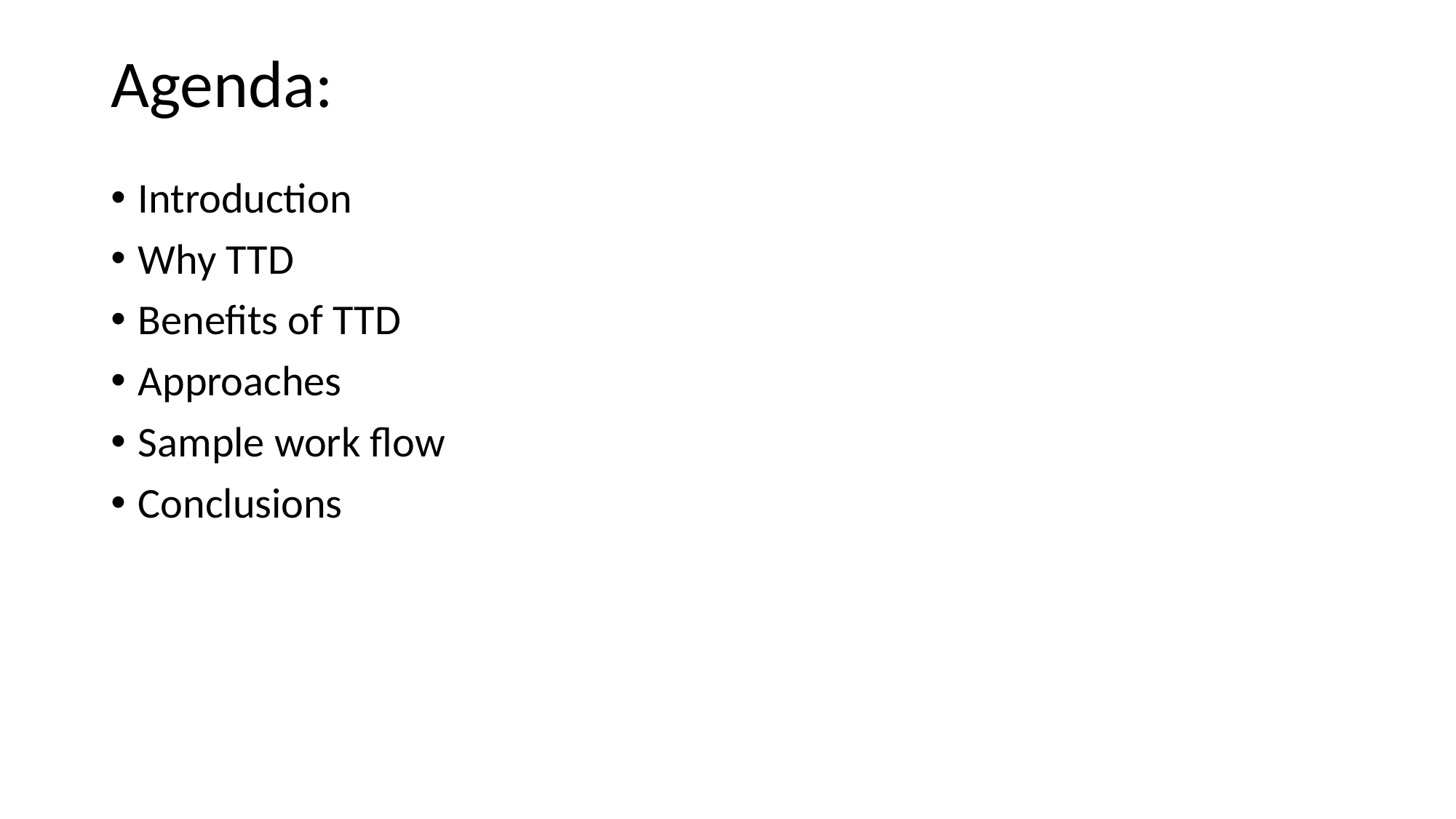

# Agenda:
Introduction
Why TTD
Benefits of TTD
Approaches
Sample work flow
Conclusions